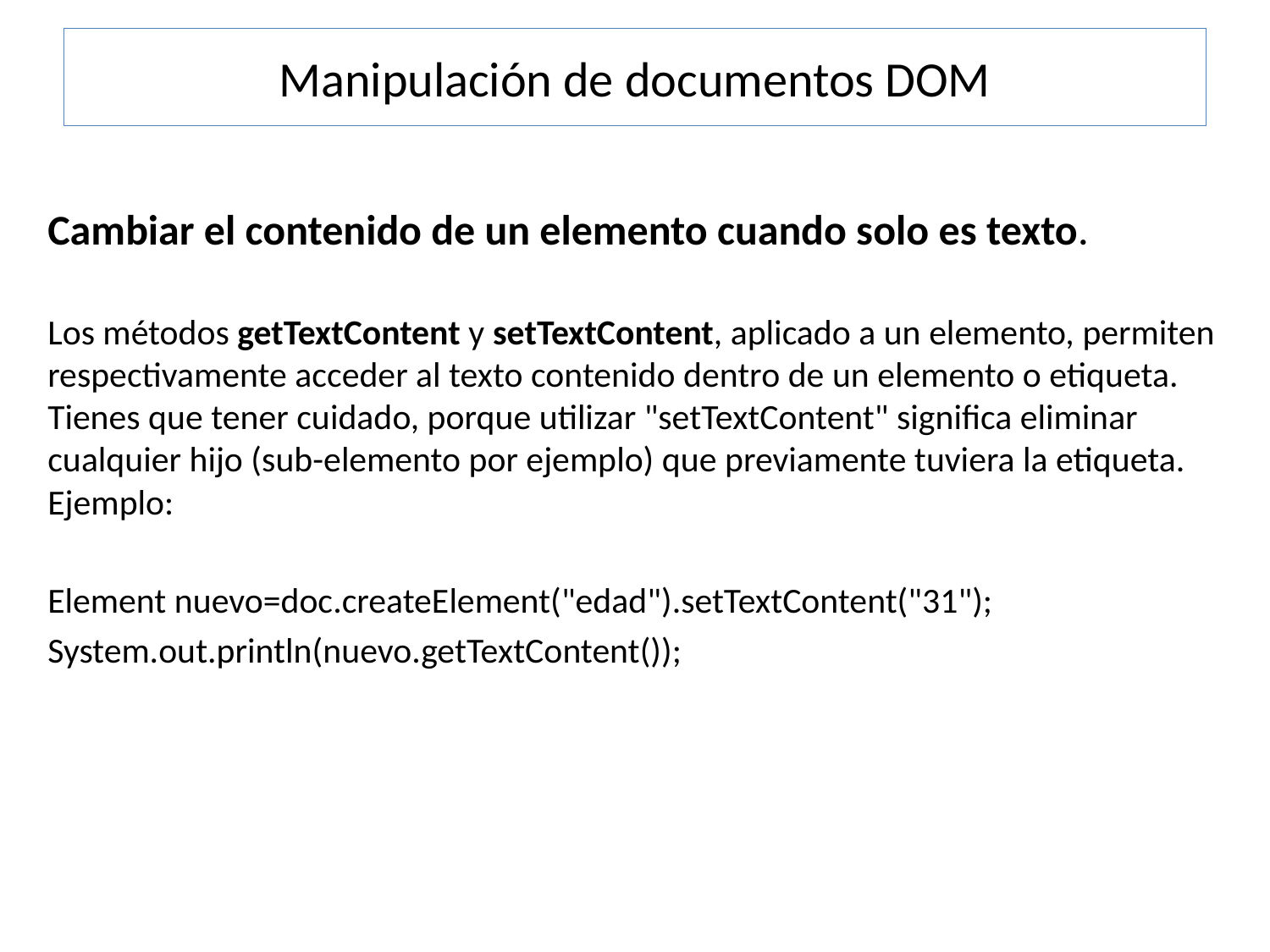

# Manipulación de documentos DOM
Cambiar el contenido de un elemento cuando solo es texto.

Los métodos getTextContent y setTextContent, aplicado a un elemento, permiten respectivamente acceder al texto contenido dentro de un elemento o etiqueta. Tienes que tener cuidado, porque utilizar "setTextContent" significa eliminar cualquier hijo (sub-elemento por ejemplo) que previamente tuviera la etiqueta. Ejemplo:

Element nuevo=doc.createElement("edad").setTextContent("31");
System.out.println(nuevo.getTextContent());